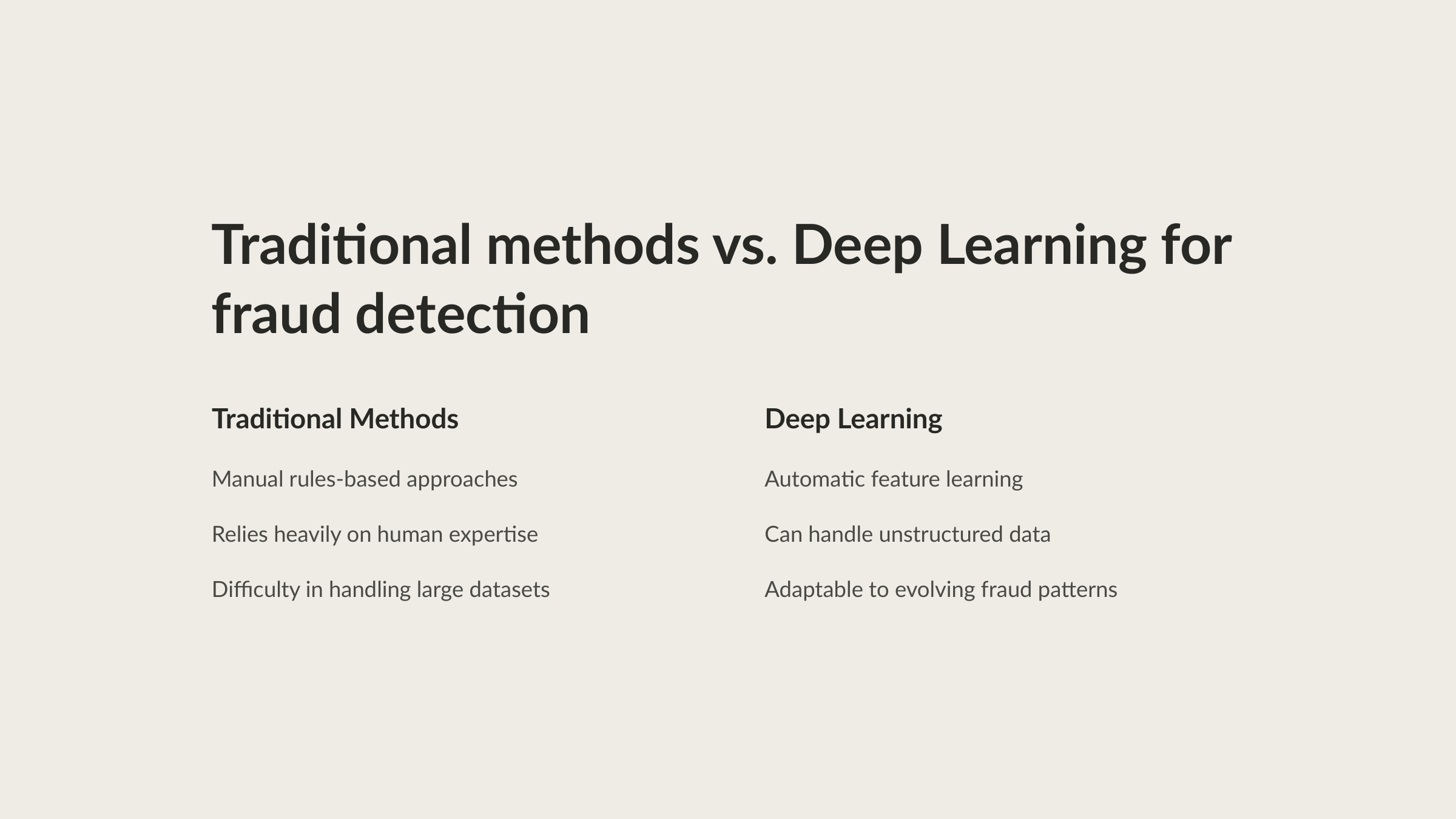

Traditional methods vs. Deep Learning for fraud detection
Traditional Methods
Deep Learning
Manual rules-based approaches
Automatic feature learning
Relies heavily on human expertise
Can handle unstructured data
Difficulty in handling large datasets
Adaptable to evolving fraud patterns